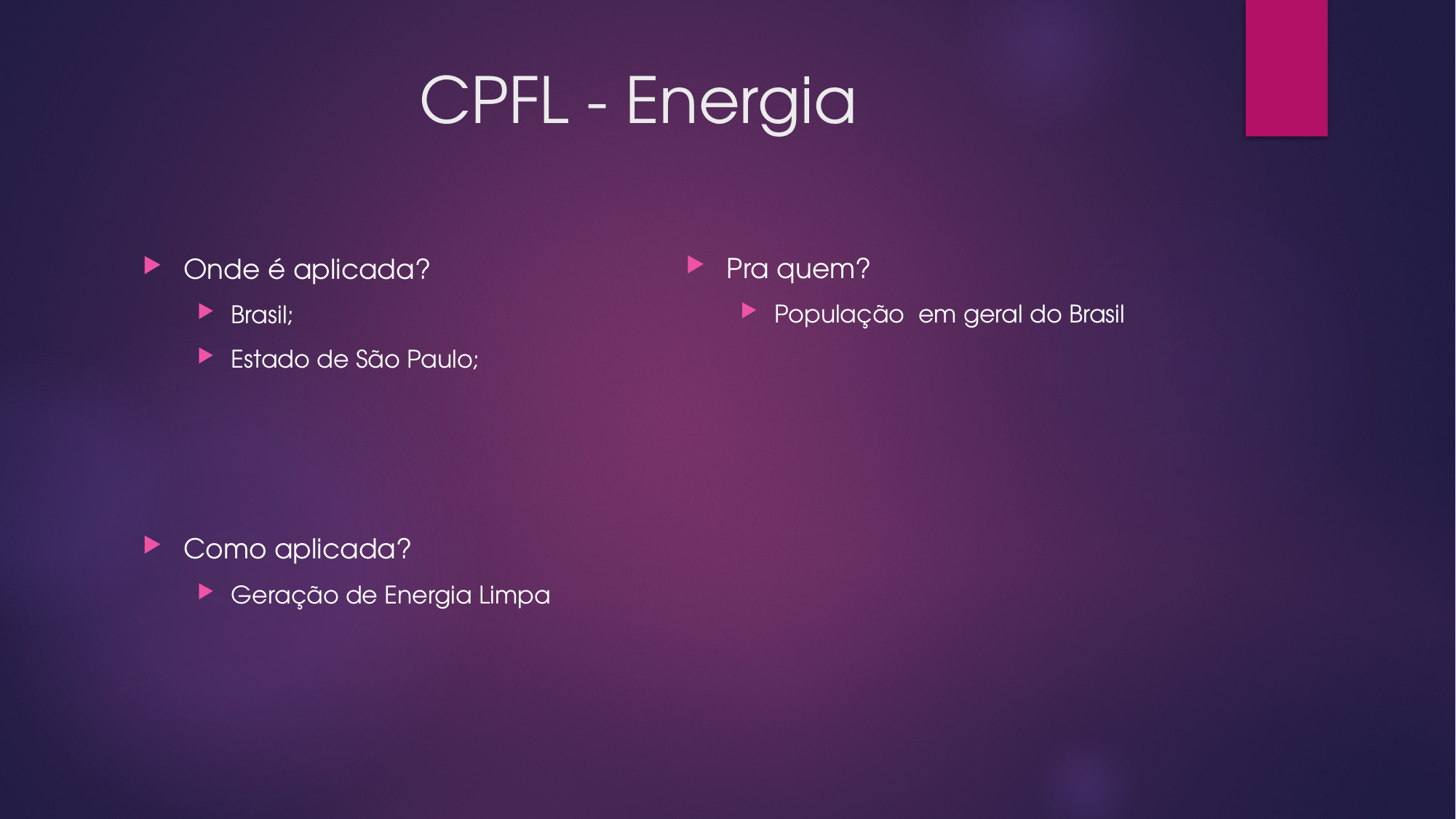

# CPFL - Energia
Pra quem?
População  em geral do Brasil
Onde é aplicada?
Brasil;
Estado de São Paulo;

Como aplicada?
Geração de Energia Limpa